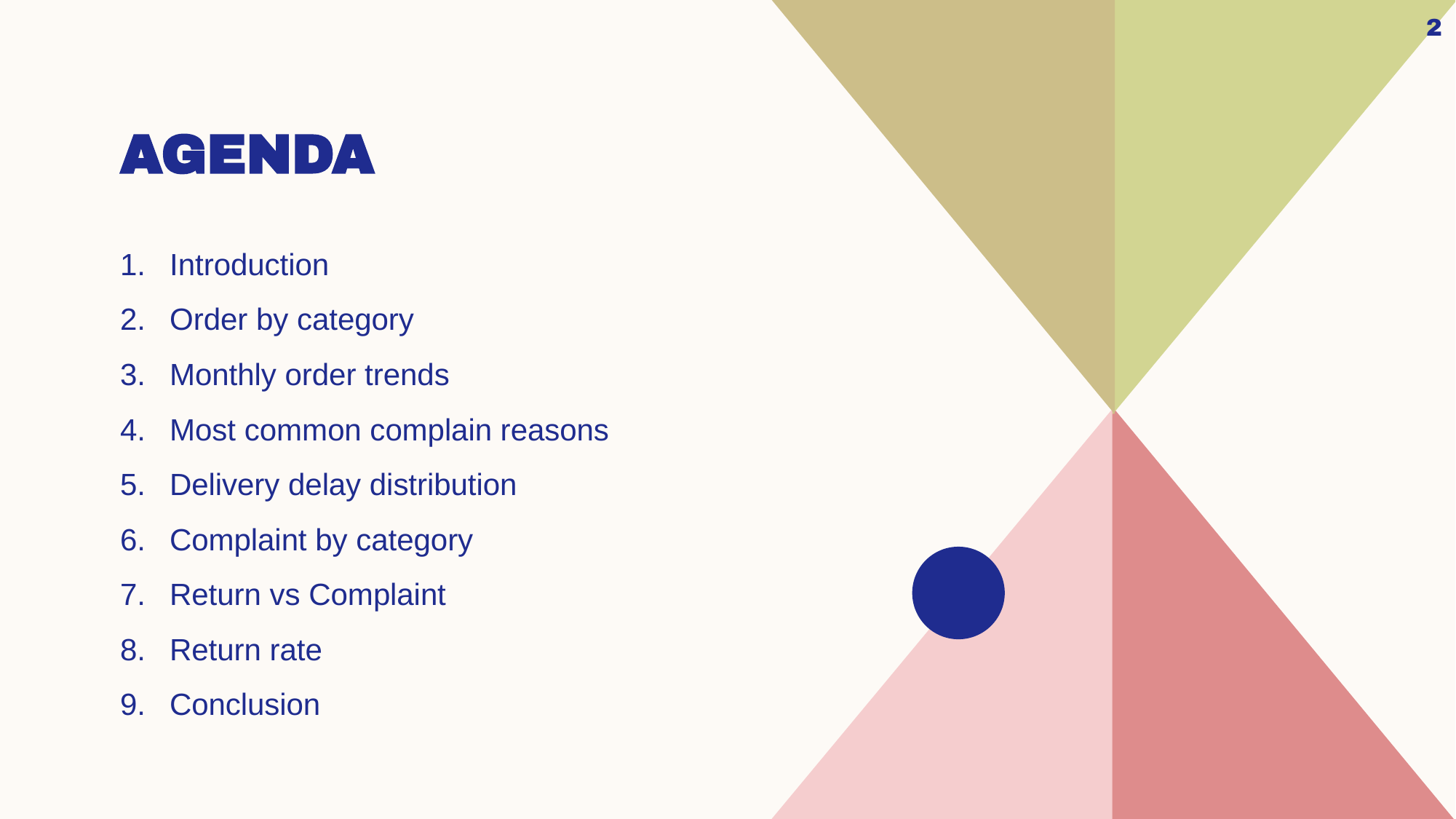

2
# agenda
Introduction
Order by category
Monthly order trends
Most common complain reasons
Delivery delay distribution
Complaint by category
Return vs Complaint
Return rate
Conclusion